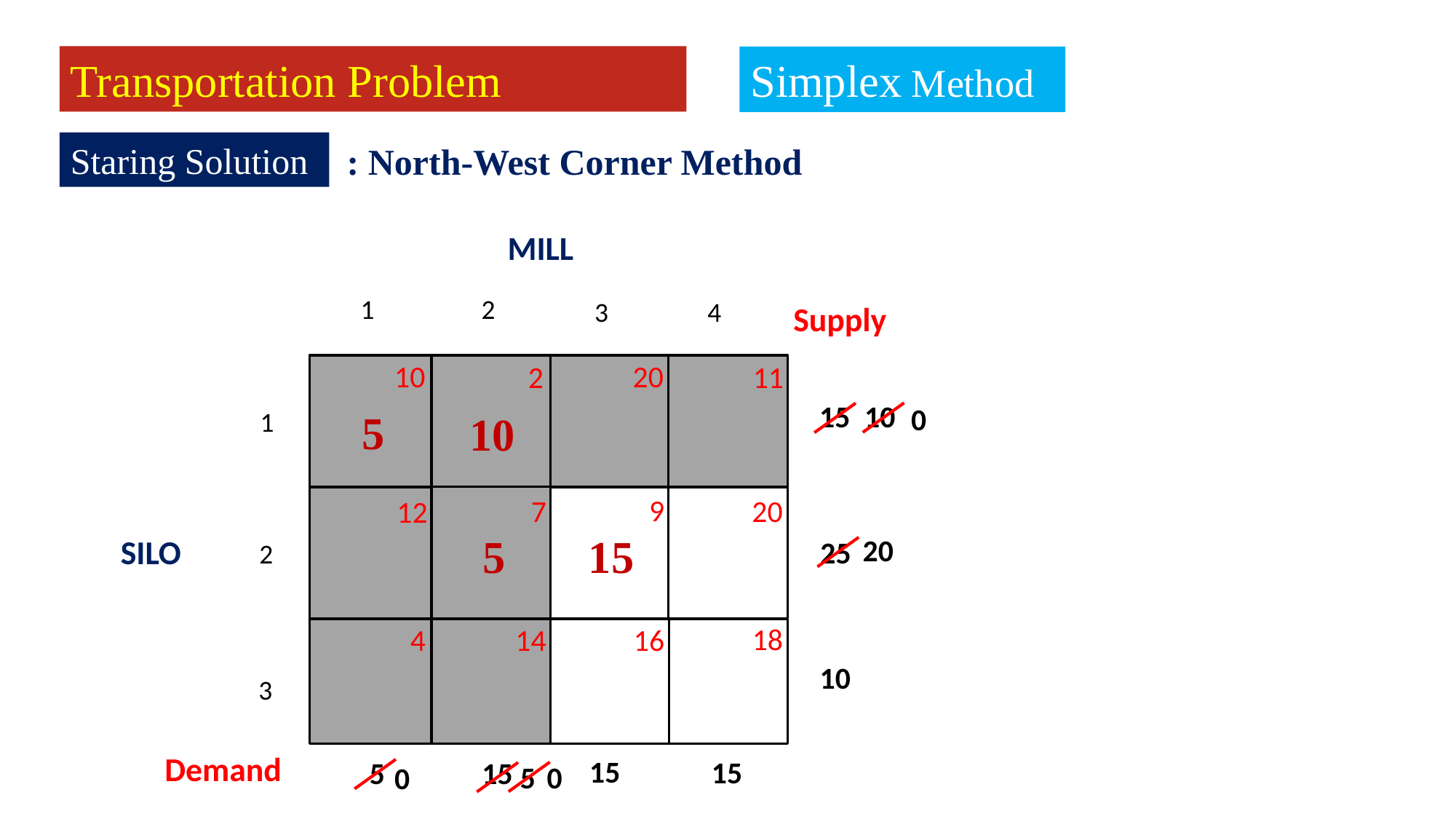

Transportation Problem
Simplex Method
Staring Solution
: North-West Corner Method
MILL
2
1
4
3

1
2
3

Supply
10
20
11
2
12
9
7
20
16
18
14
4
10
15
0
5
10
20
25
SILO
15
5
10
15
15
5
15
0
5
0
Demand